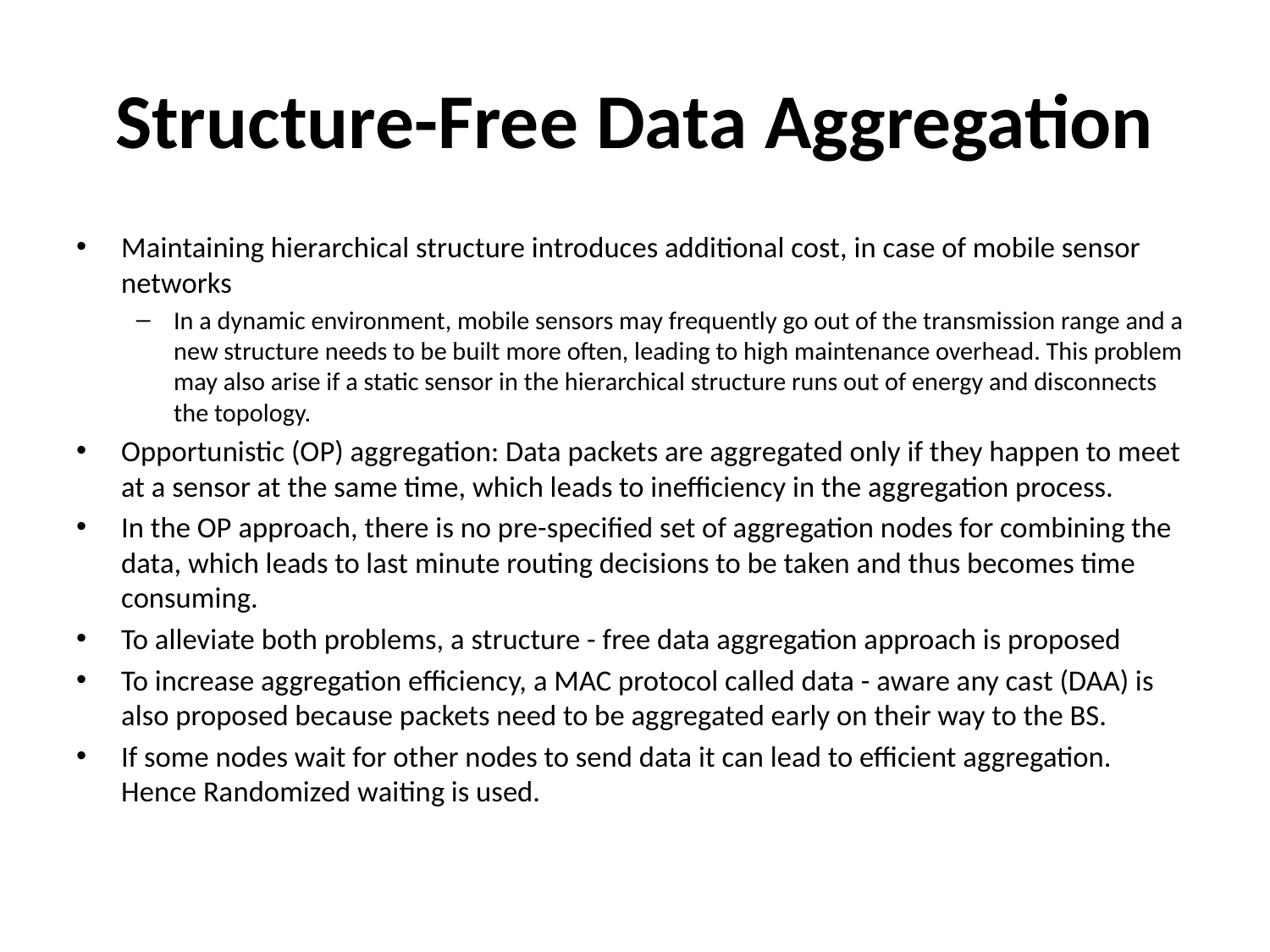

# Structure-Free Data Aggregation
Maintaining hierarchical structure introduces additional cost, in case of mobile sensor networks
In a dynamic environment, mobile sensors may frequently go out of the transmission range and a new structure needs to be built more often, leading to high maintenance overhead. This problem may also arise if a static sensor in the hierarchical structure runs out of energy and disconnects the topology.
Opportunistic (OP) aggregation: Data packets are aggregated only if they happen to meet at a sensor at the same time, which leads to inefficiency in the aggregation process.
In the OP approach, there is no pre-specified set of aggregation nodes for combining the data, which leads to last minute routing decisions to be taken and thus becomes time consuming.
To alleviate both problems, a structure - free data aggregation approach is proposed
To increase aggregation efficiency, a MAC protocol called data - aware any cast (DAA) is also proposed because packets need to be aggregated early on their way to the BS.
If some nodes wait for other nodes to send data it can lead to efficient aggregation. Hence Randomized waiting is used.